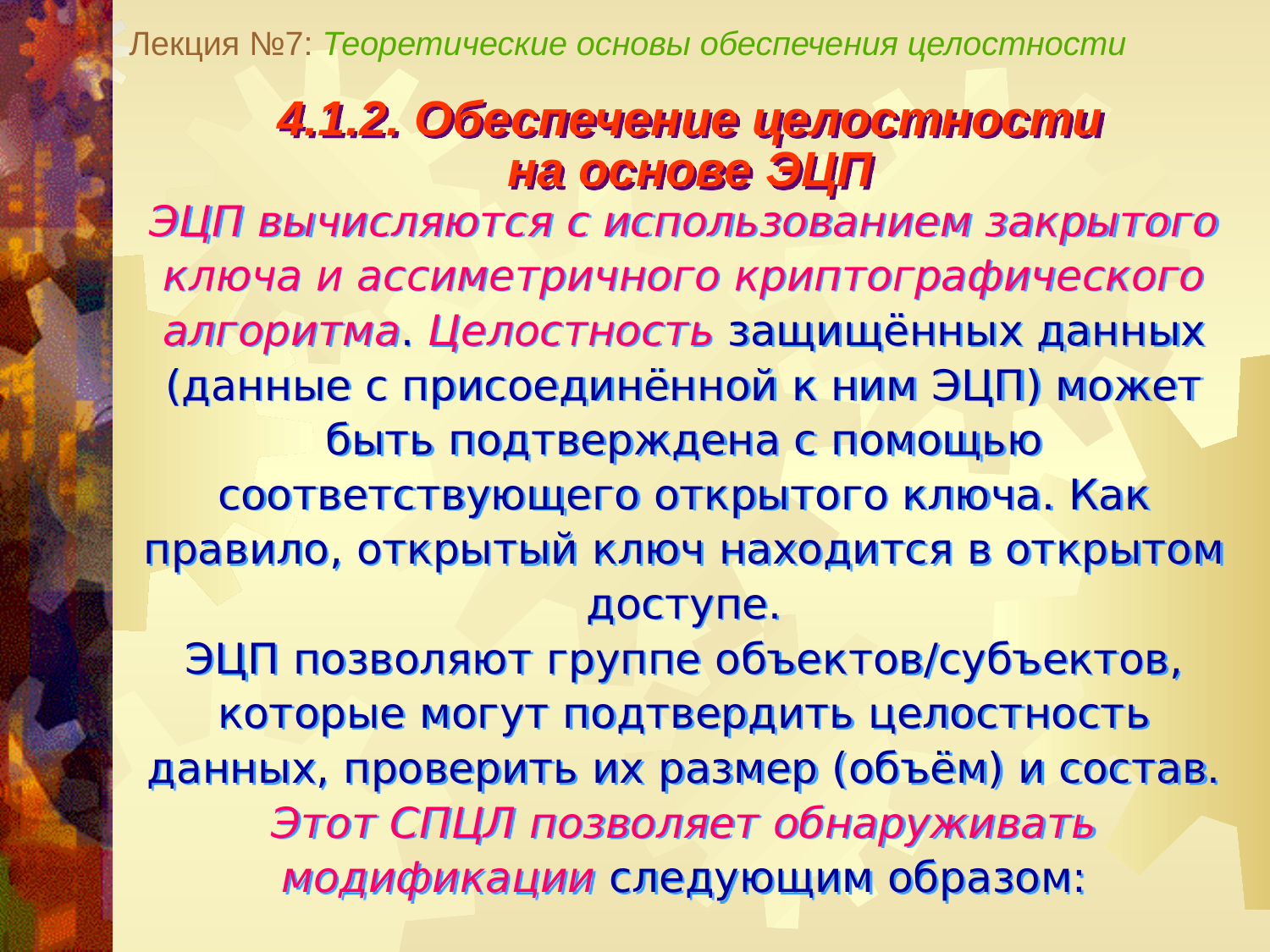

Лекция №7: Теоретические основы обеспечения целостности
4.1.2. Обеспечение целостности
на основе ЭЦП
ЭЦП вычисляются с использованием закрытого ключа и ассиметричного криптографического алгоритма. Целостность защищённых данных (данные с присоединённой к ним ЭЦП) может быть подтверждена с помощью соответствующего открытого ключа. Как правило, открытый ключ находится в открытом доступе.
ЭЦП позволяют группе объектов/субъектов, которые могут подтвердить целостность данных, проверить их размер (объём) и состав.
Этот СПЦЛ позволяет обнаруживать модификации следующим образом: